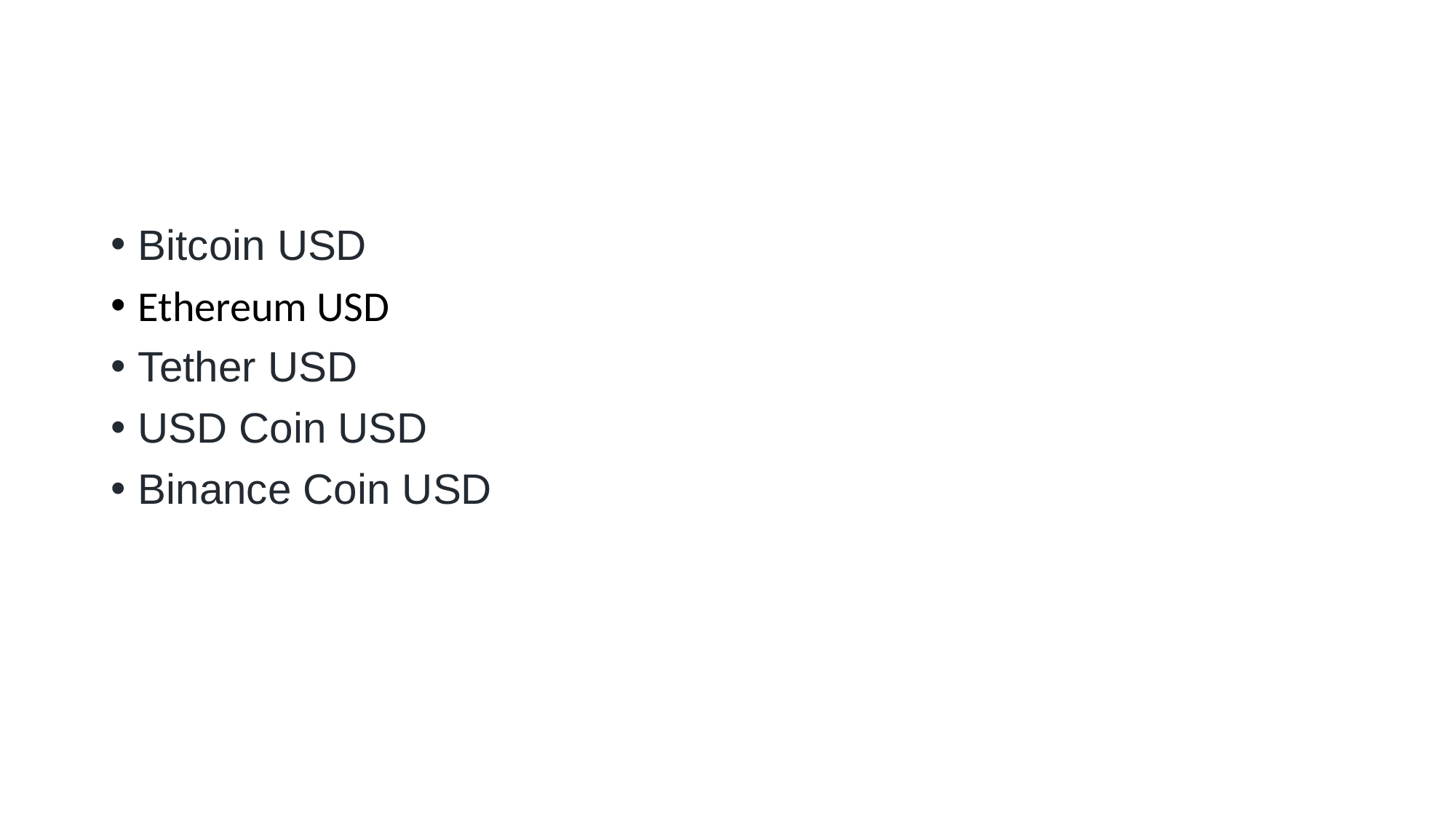

#
Bitcoin USD
Ethereum USD
Tether USD
USD Coin USD
Binance Coin USD